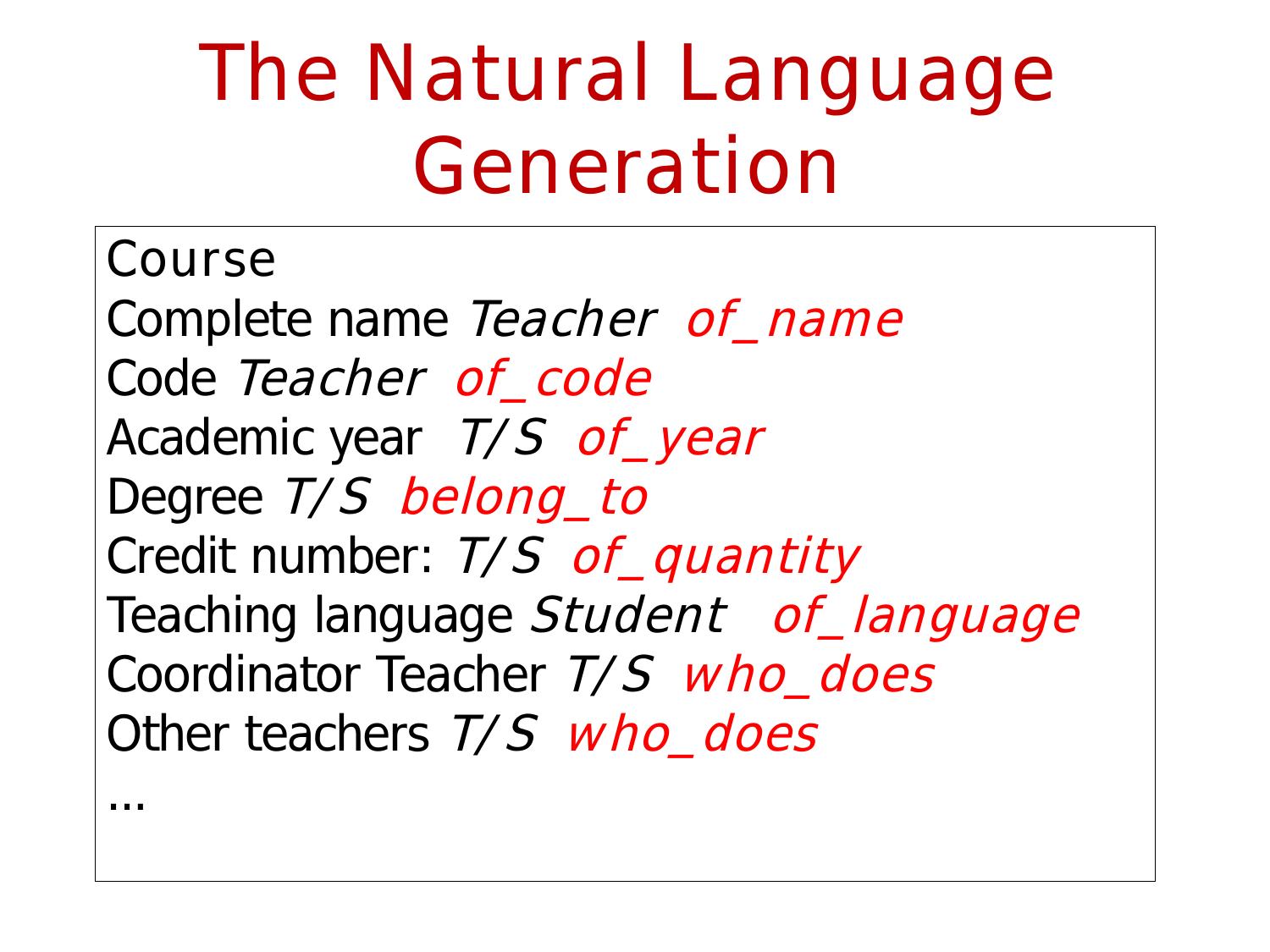

The Natural Language Generation

Course
Complete name Teacher  of_name
Code Teacher  of_code
Academic year  T/S  of_year
Degree T/S  belong_to
Credit number: T/S  of_quantity
Teaching language Student   of_language
Coordinator Teacher T/S  who_does
Other teachers T/S  who_does
…